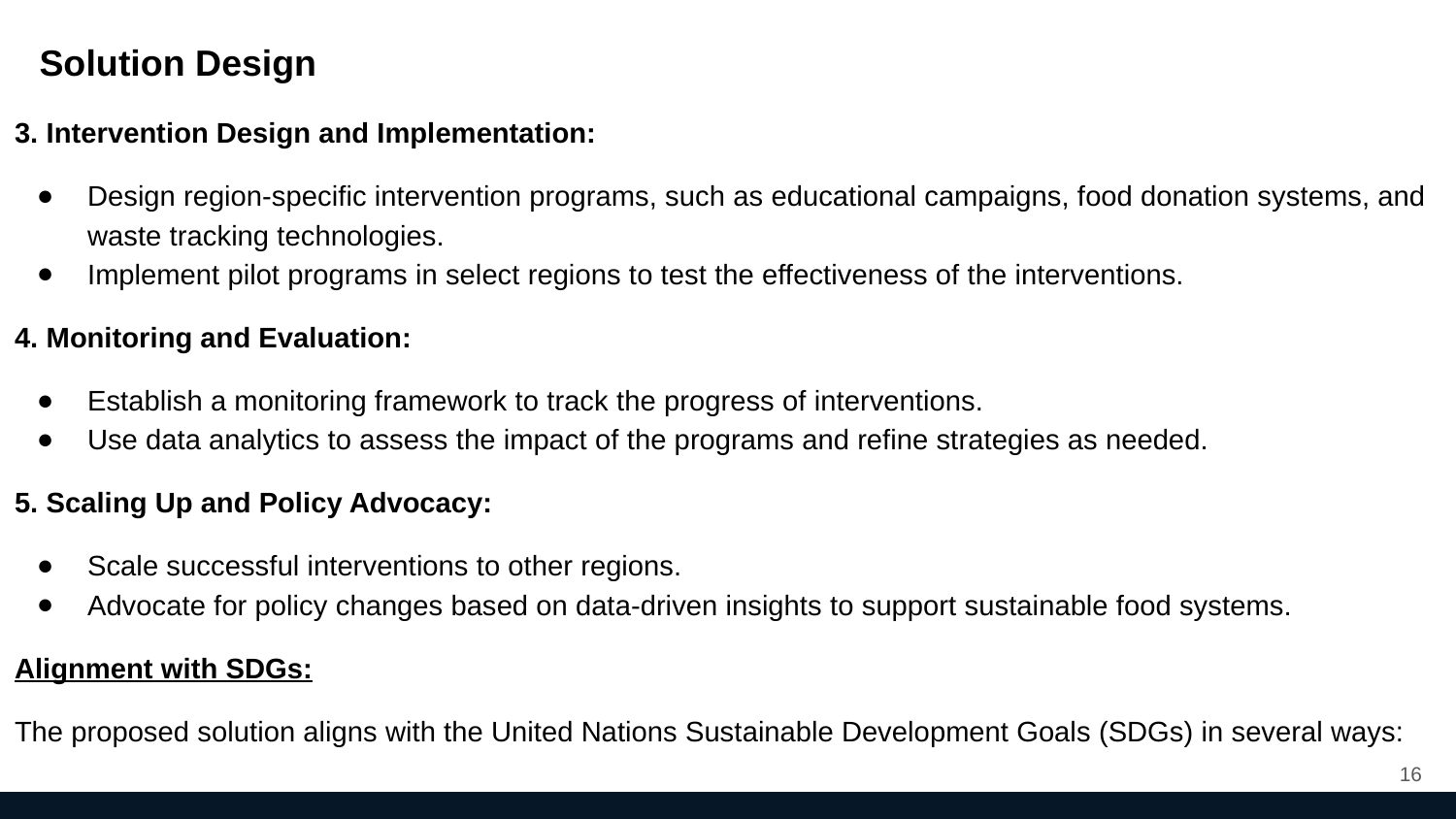

Solution Design
3. Intervention Design and Implementation:
Design region-specific intervention programs, such as educational campaigns, food donation systems, and waste tracking technologies.
Implement pilot programs in select regions to test the effectiveness of the interventions.
4. Monitoring and Evaluation:
Establish a monitoring framework to track the progress of interventions.
Use data analytics to assess the impact of the programs and refine strategies as needed.
5. Scaling Up and Policy Advocacy:
Scale successful interventions to other regions.
Advocate for policy changes based on data-driven insights to support sustainable food systems.
Alignment with SDGs:
The proposed solution aligns with the United Nations Sustainable Development Goals (SDGs) in several ways:

16